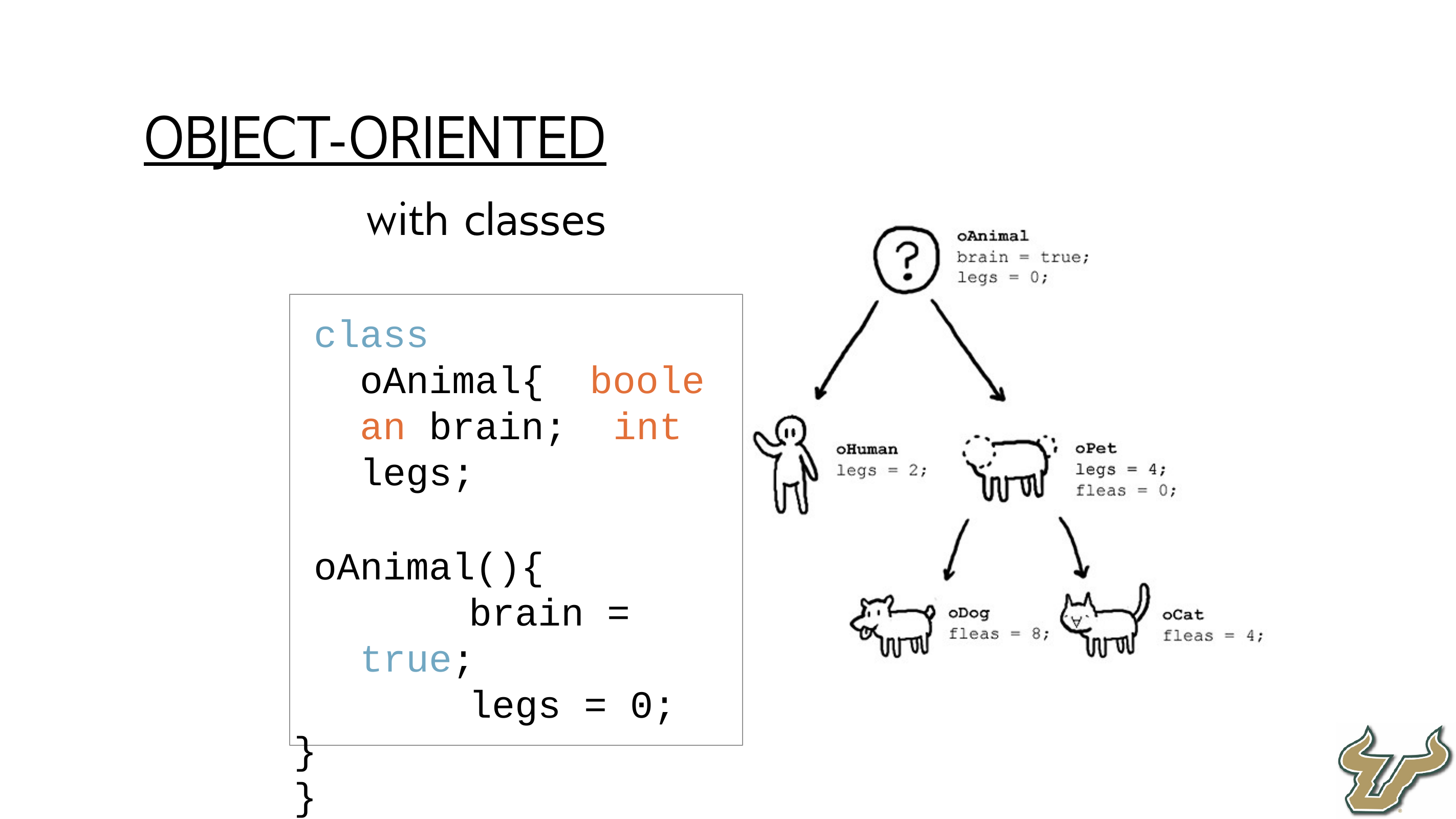

object-oriented
with classes

class oAnimal{  boolean brain;  int legs;

oAnimal(){
	brain = true;
	legs = 0;
}
}